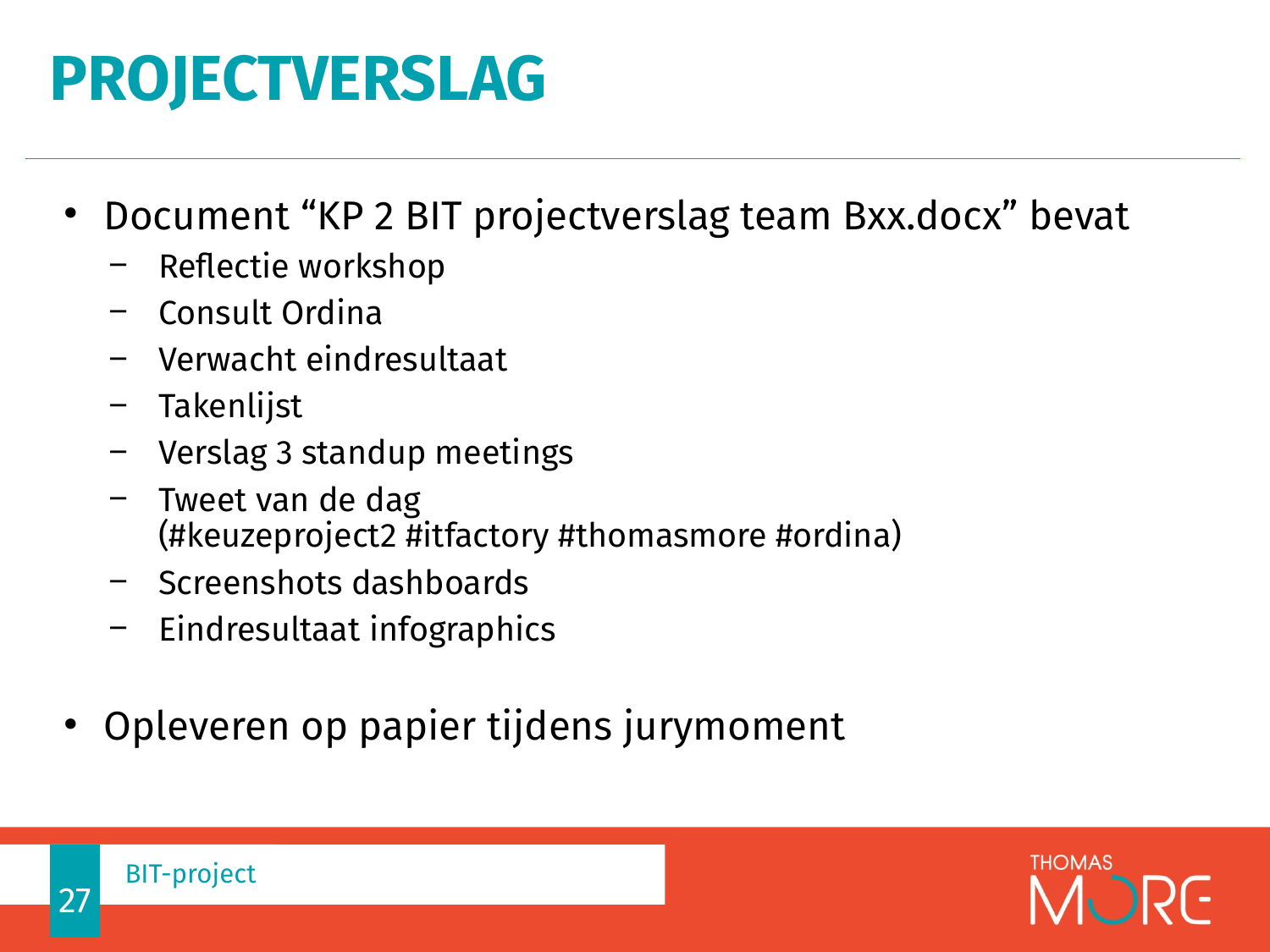

# ProjectVerSLAG
Document “KP 2 BIT projectverslag team Bxx.docx” bevat
Reflectie workshop
Consult Ordina
Verwacht eindresultaat
Takenlijst
Verslag 3 standup meetings
Tweet van de dag
(#keuzeproject2 #itfactory #thomasmore #ordina)
Screenshots dashboards
Eindresultaat infographics

Opleveren op papier tijdens jurymoment
27
BIT-project